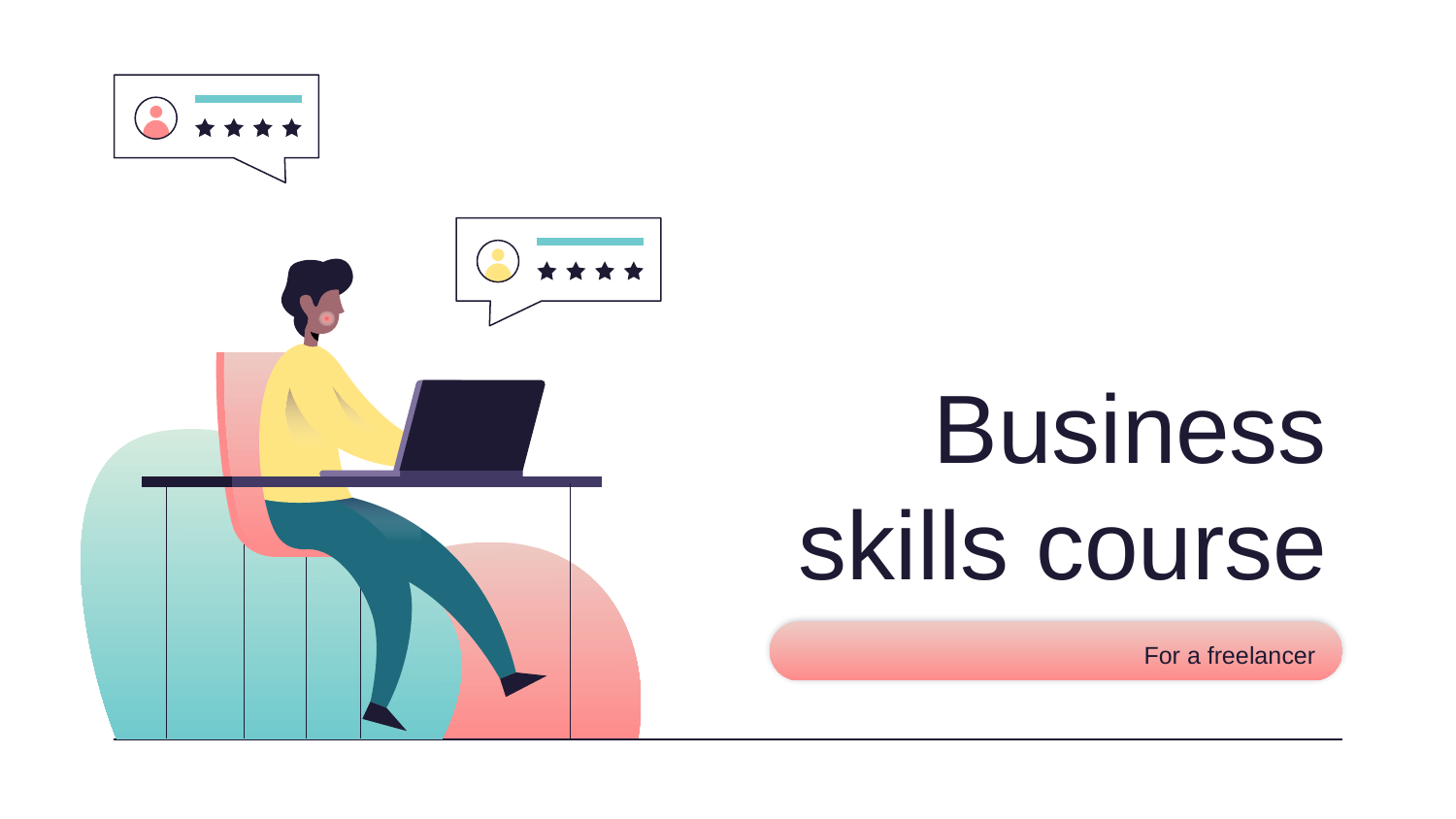

# Business skills course

For a freelancer